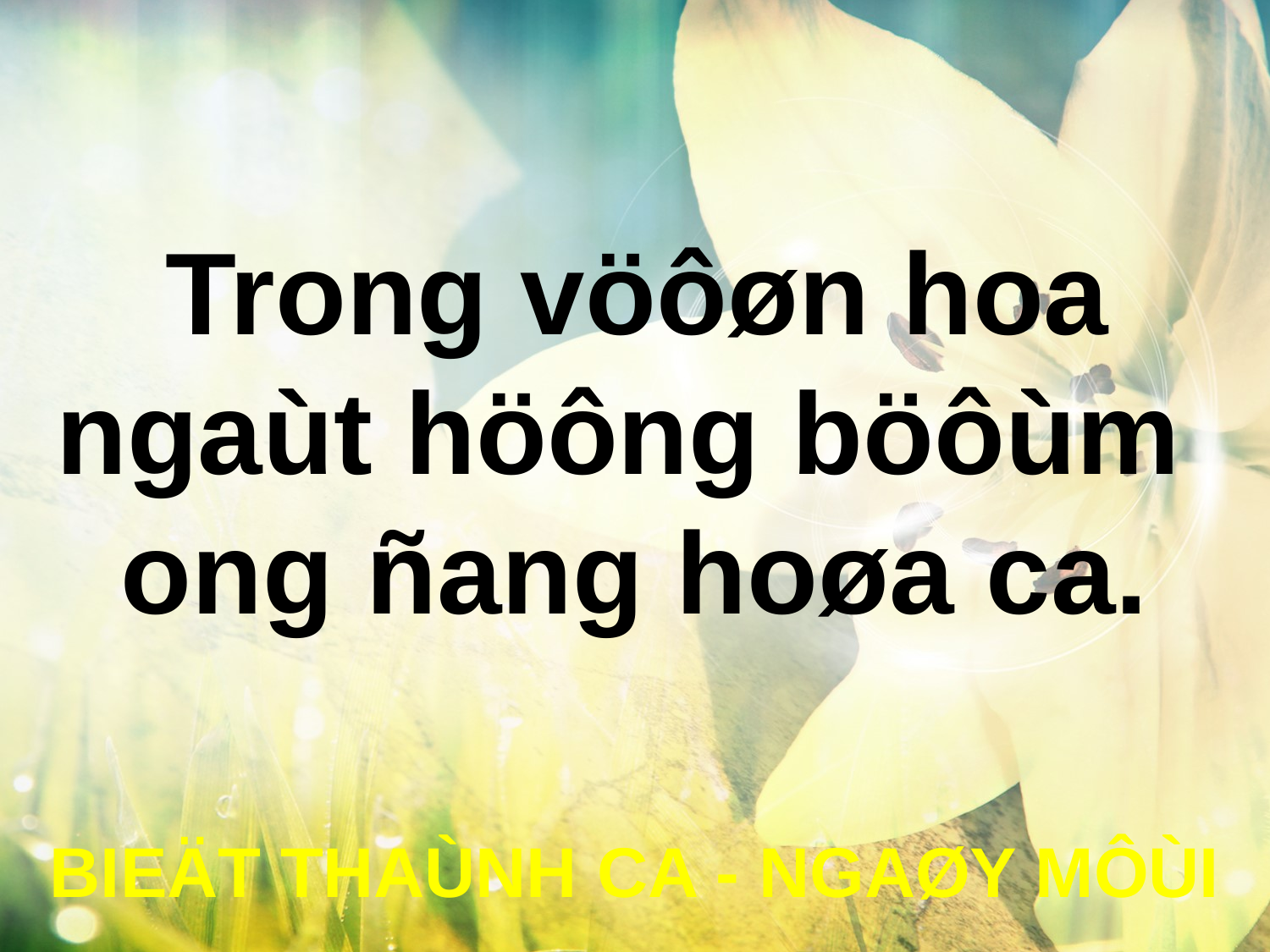

Trong vöôøn hoa
ngaùt höông böôùm
ong ñang hoøa ca.
BIEÄT THAÙNH CA - NGAØY MÔÙI